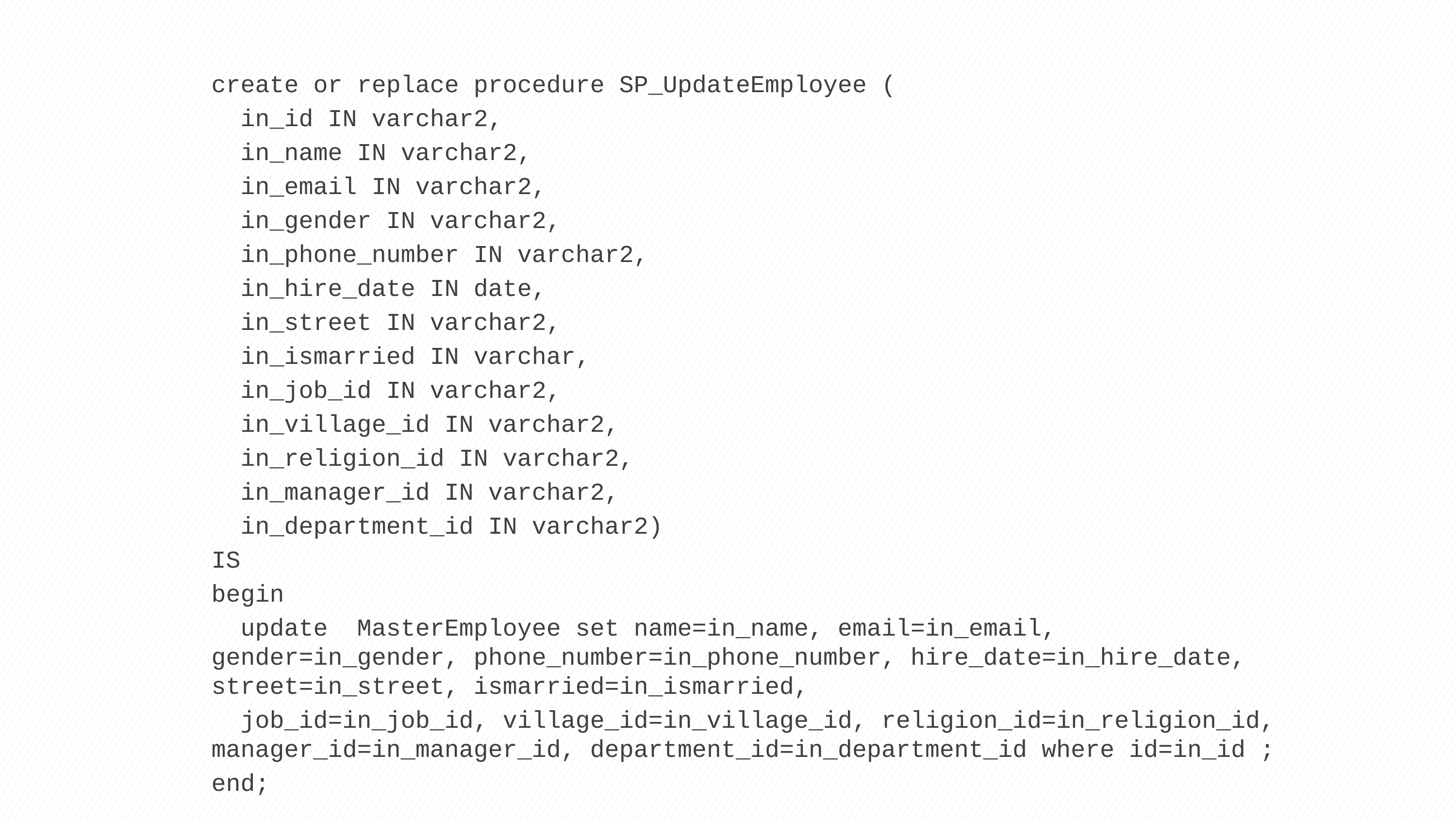

create or replace procedure SP_UpdateEmployee (
  in_id IN varchar2,
  in_name IN varchar2,
  in_email IN varchar2,
  in_gender IN varchar2,
  in_phone_number IN varchar2,
  in_hire_date IN date,
  in_street IN varchar2,
  in_ismarried IN varchar,
  in_job_id IN varchar2,
  in_village_id IN varchar2,
  in_religion_id IN varchar2,
  in_manager_id IN varchar2,
  in_department_id IN varchar2)
IS
begin
  update  MasterEmployee set name=in_name, email=in_email, gender=in_gender, phone_number=in_phone_number, hire_date=in_hire_date, street=in_street, ismarried=in_ismarried,
  job_id=in_job_id, village_id=in_village_id, religion_id=in_religion_id, manager_id=in_manager_id, department_id=in_department_id where id=in_id ;
end;